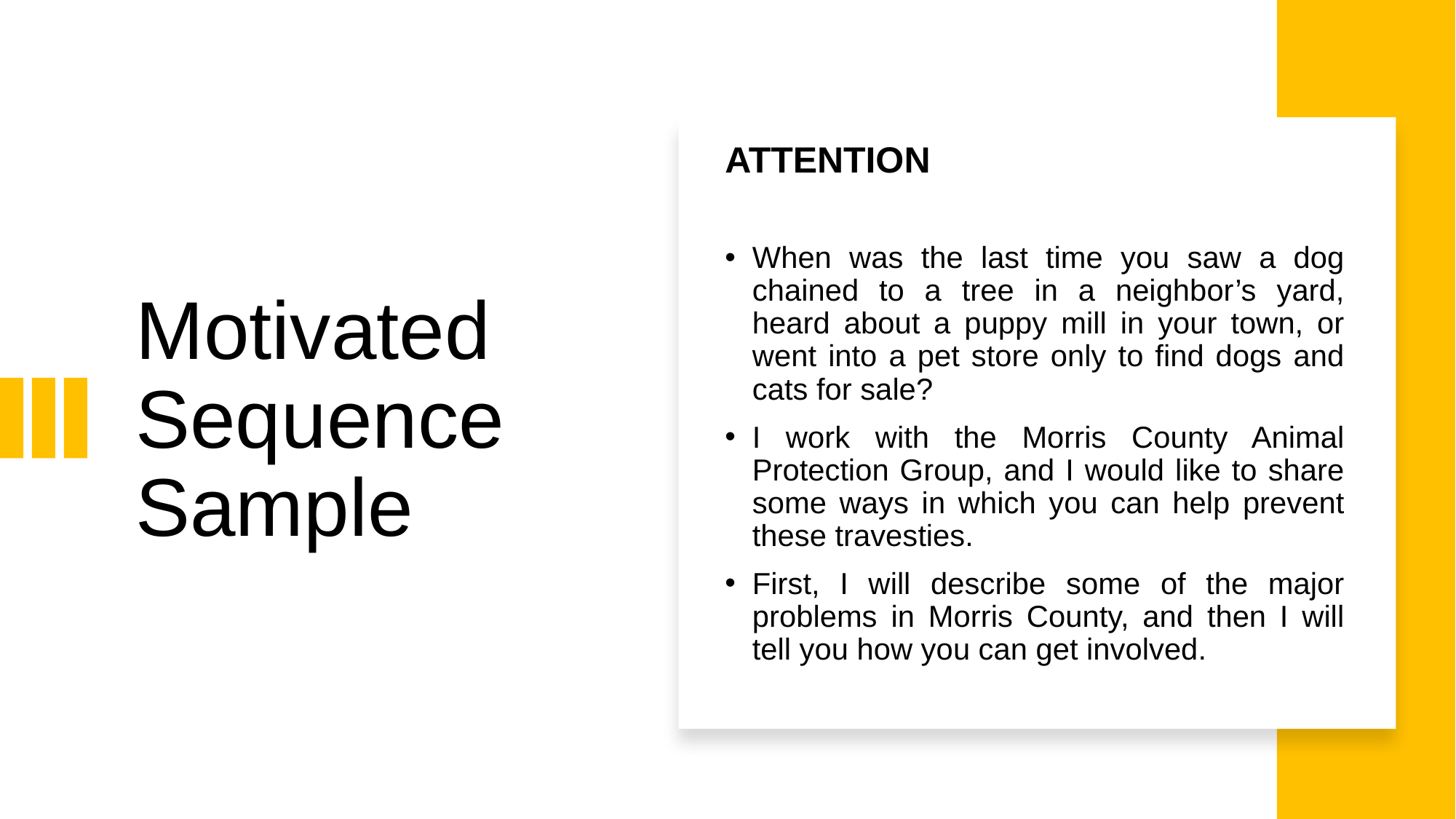

ATTENTION

When was the last time you saw a dog chained to a tree in a neighbor’s yard, heard about a puppy mill in your town, or went into a pet store only to find dogs and cats for sale?
I work with the Morris County Animal Protection Group, and I would like to share some ways in which you can help prevent these travesties.
First, I will describe some of the major problems in Morris County, and then I will tell you how you can get involved.

# Motivated Sequence Sample